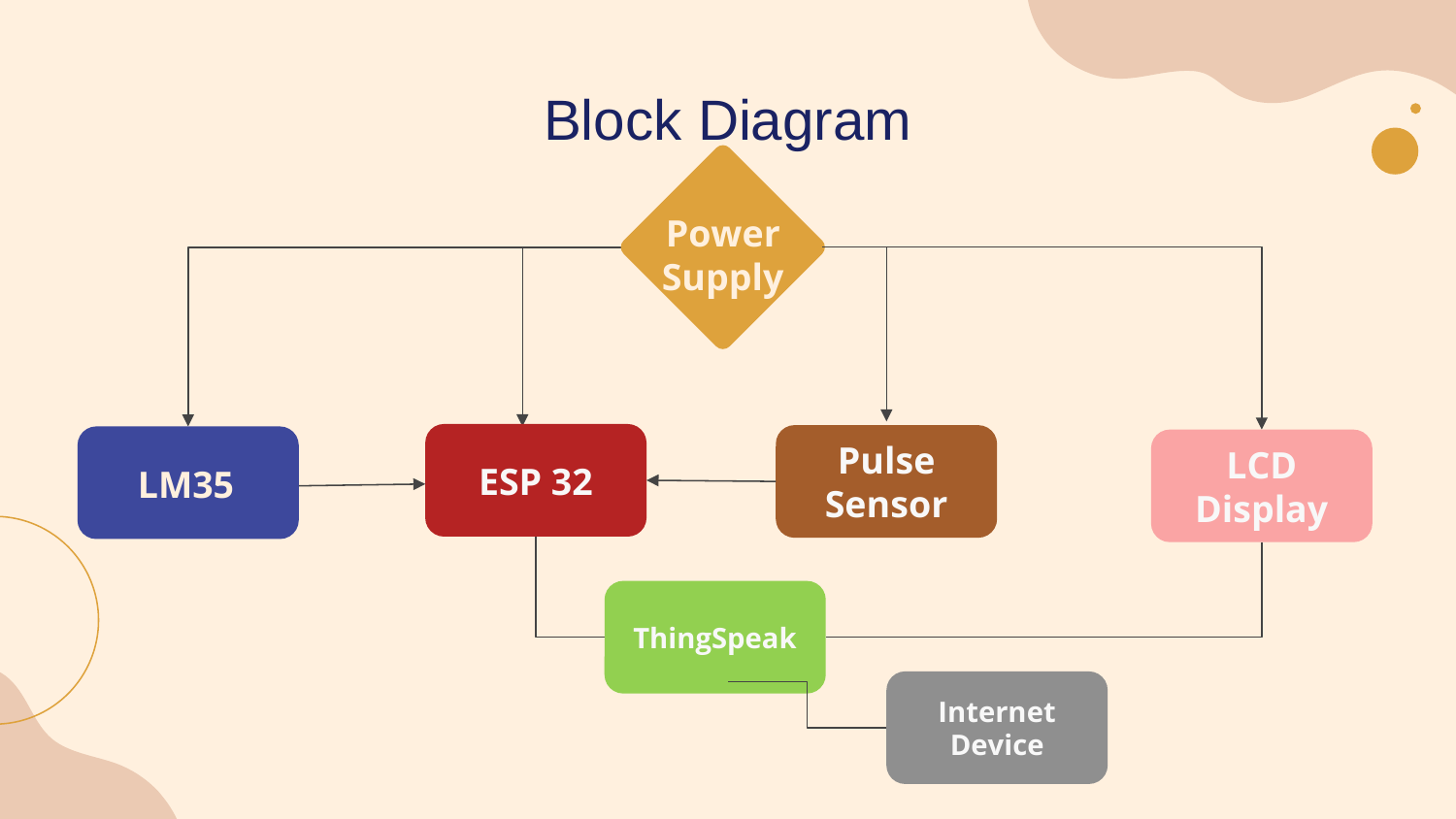

# Block Diagram
Power Supply
ESP 32
Pulse Sensor

LCD Display

LM35

ThingSpeak
Internet Device